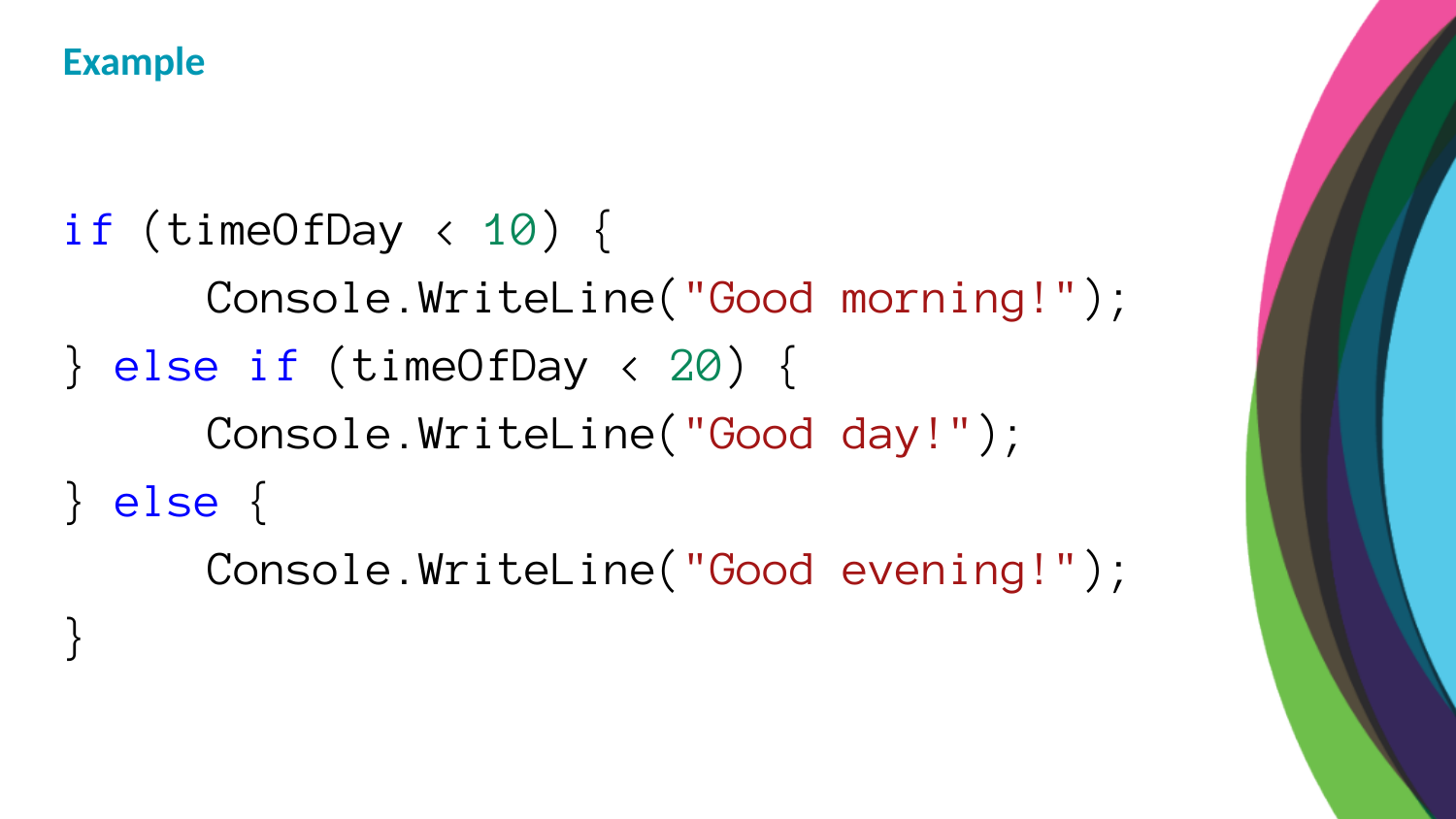

Example
if (timeOfDay < 10) {
	Console.WriteLine("Good morning!");
} else if (timeOfDay < 20) {
	Console.WriteLine("Good day!");
} else {
	Console.WriteLine("Good evening!");
}